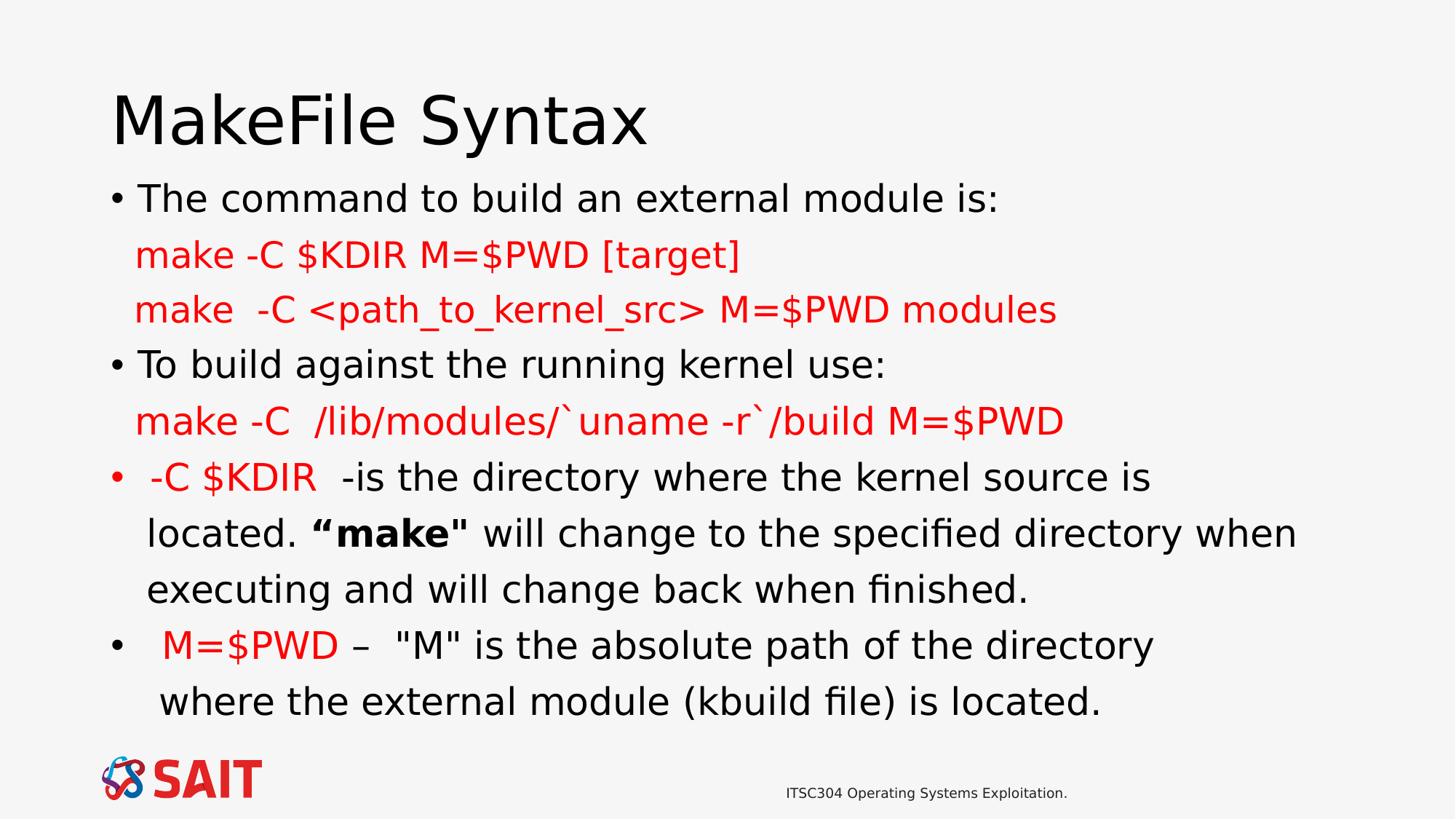

# MakeFile Syntax
The command to build an external module is:
  make -C $KDIR M=$PWD [target]
  make  -C <path_to_kernel_src> M=$PWD modules
To build against the running kernel use:
  make -C  /lib/modules/`uname -r`/build M=$PWD
 -C $KDIR  -is the directory where the kernel source is
   located. “make" will change to the specified directory when
   executing and will change back when finished.
  M=$PWD –  "M" is the absolute path of the directory
    where the external module (kbuild file) is located.

ITSC304 Operating Systems Exploitation.